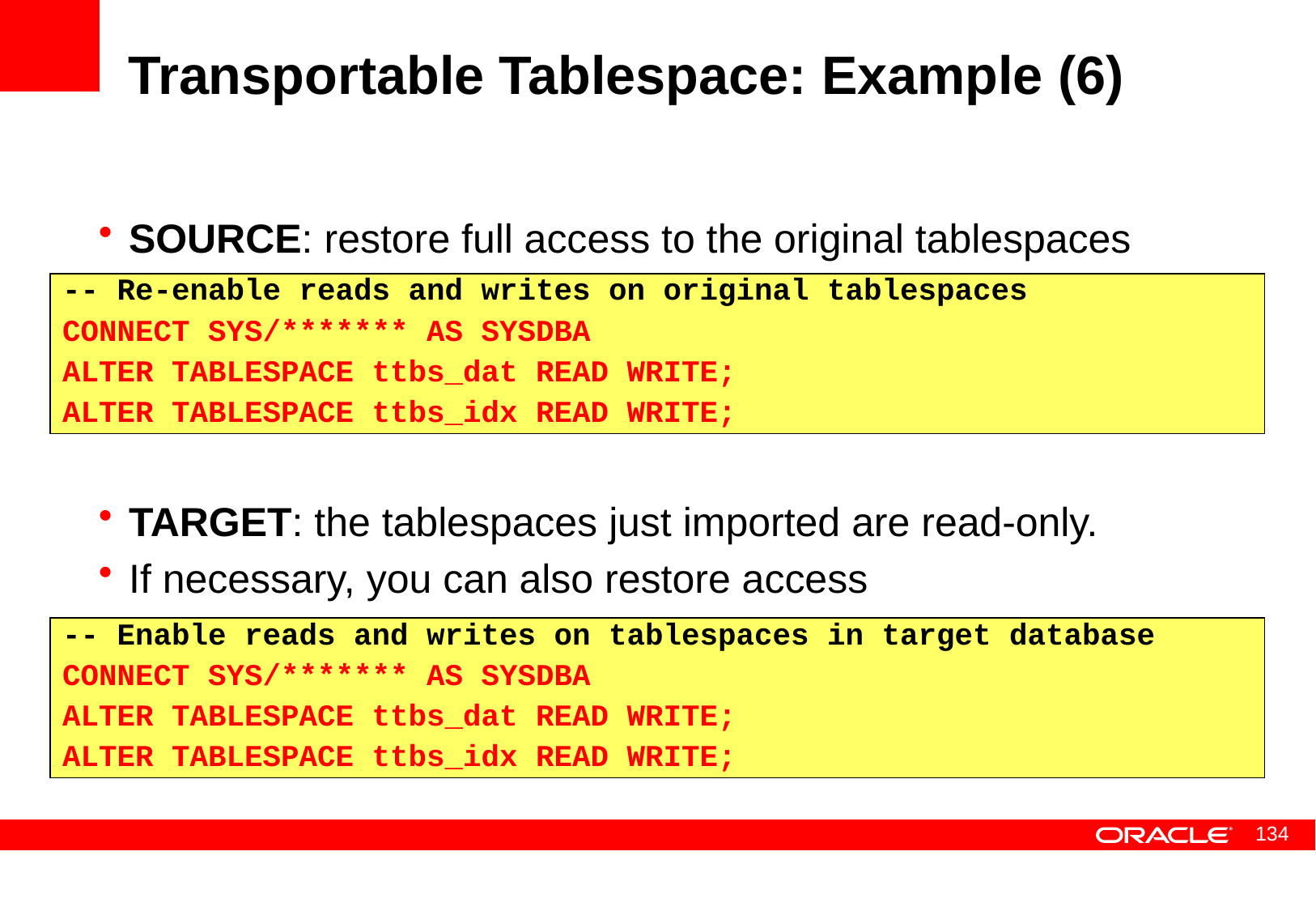

# Transportable Tablespace: Example (6)
SOURCE: restore full access to the original tablespaces

TARGET: the tablespaces just imported are read-only.
If necessary, you can also restore access

-- Re-enable reads and writes on original tablespaces
CONNECT SYS/******* AS SYSDBA
ALTER TABLESPACE ttbs_dat READ WRITE;
ALTER TABLESPACE ttbs_idx READ WRITE;
-- Enable reads and writes on tablespaces in target database
CONNECT SYS/******* AS SYSDBA
ALTER TABLESPACE ttbs_dat READ WRITE;
ALTER TABLESPACE ttbs_idx READ WRITE;